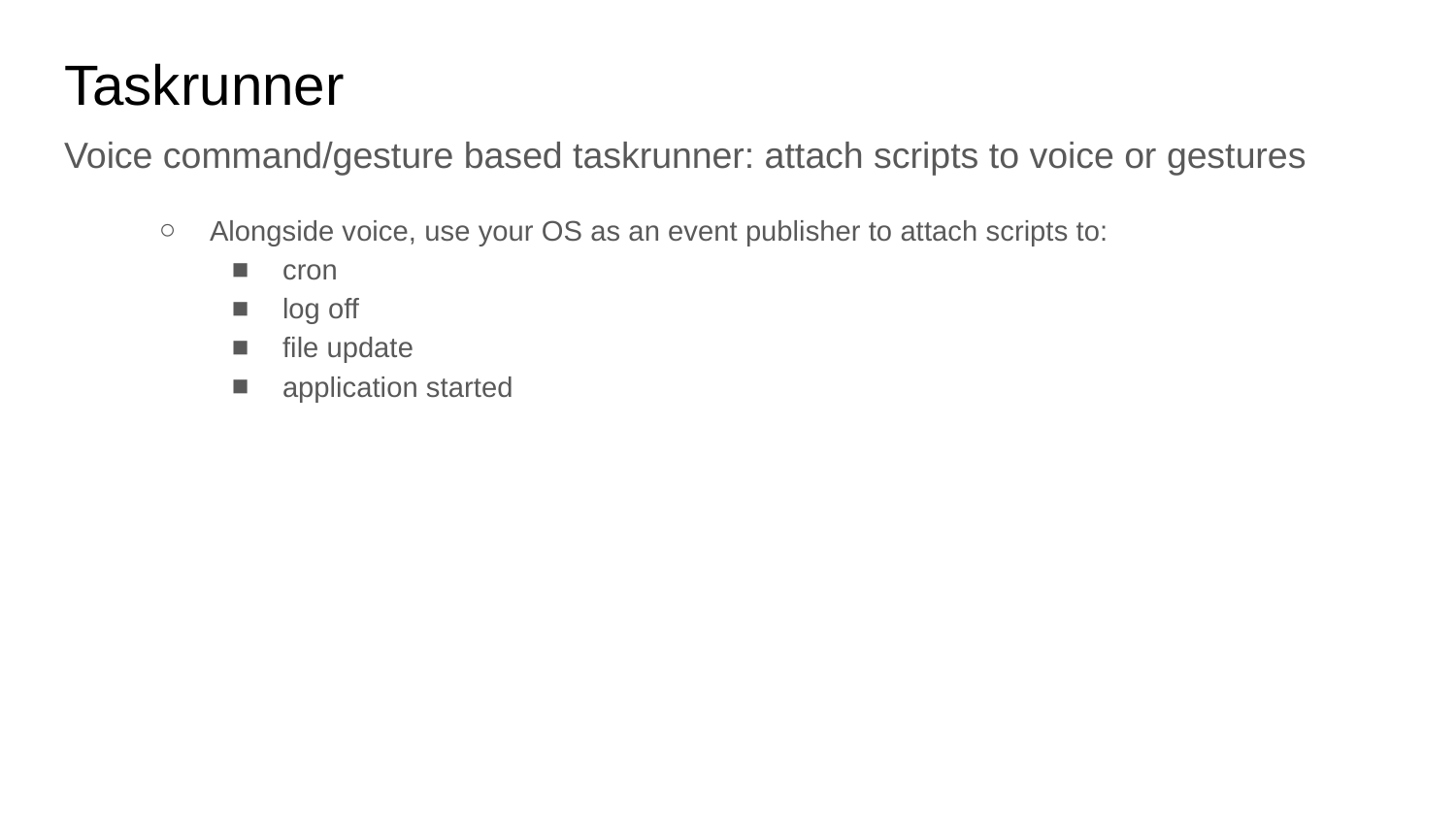

# Taskrunner
Voice command/gesture based taskrunner: attach scripts to voice or gestures
Alongside voice, use your OS as an event publisher to attach scripts to:
cron
log off
file update
application started